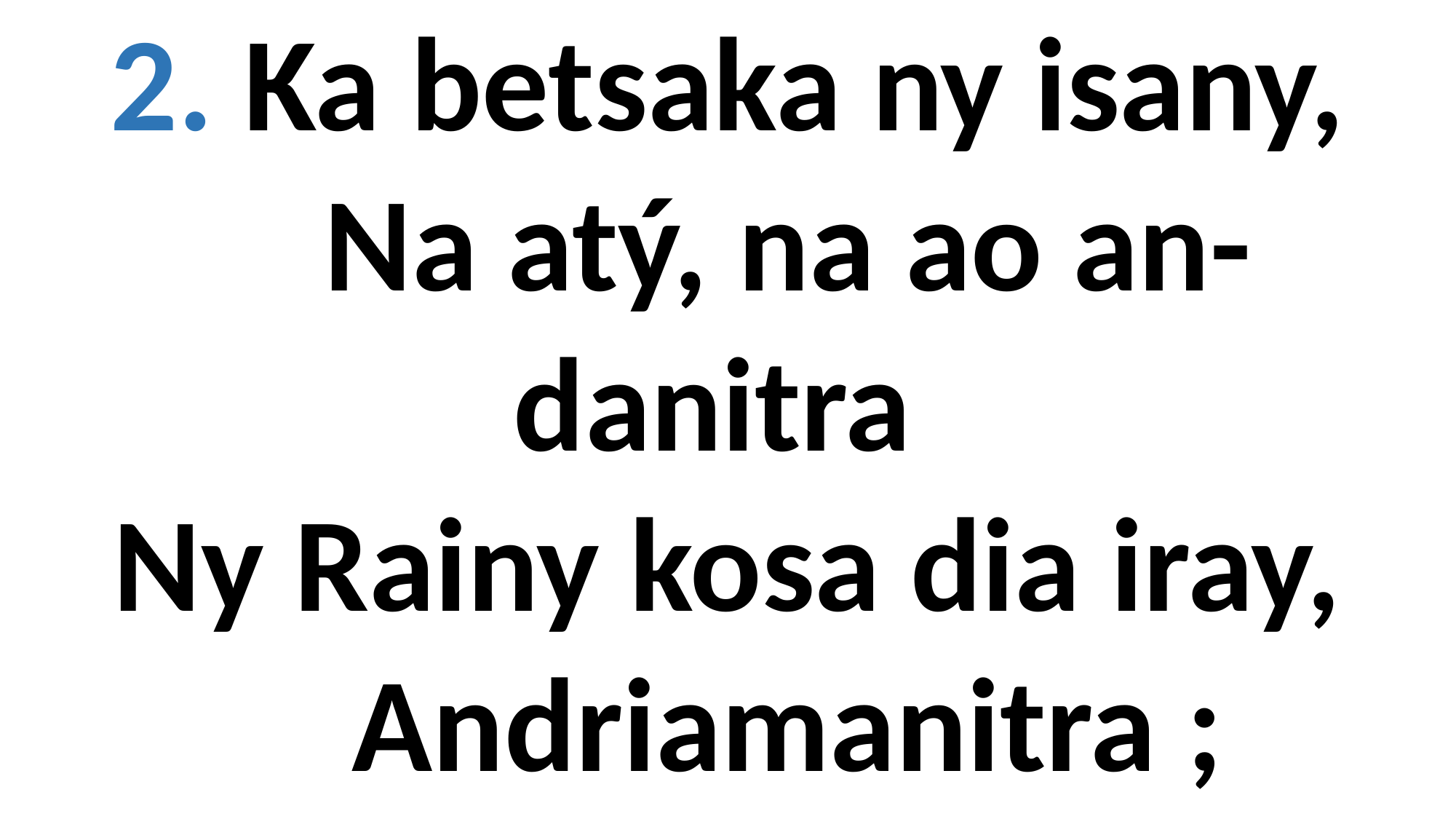

2. Ka betsaka ny isany,
    Na atý, na ao an-danitra
Ny Rainy kosa dia iray,
    Andriamanitra ;